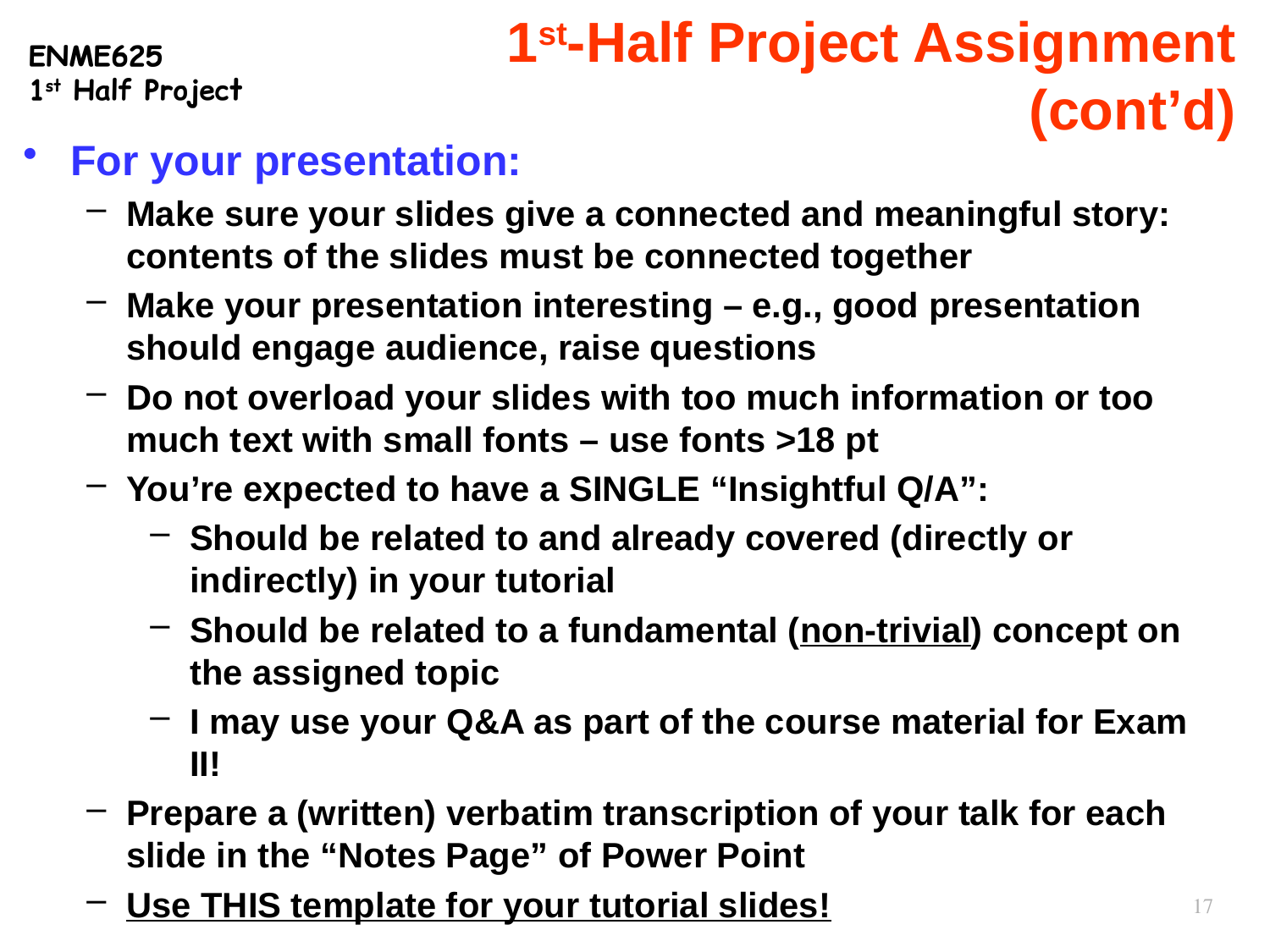

1st-Half Project Assignment (cont’d)
For your presentation:
Make sure your slides give a connected and meaningful story: contents of the slides must be connected together
Make your presentation interesting – e.g., good presentation should engage audience, raise questions
Do not overload your slides with too much information or too much text with small fonts – use fonts >18 pt
You’re expected to have a SINGLE “Insightful Q/A”:
Should be related to and already covered (directly or indirectly) in your tutorial
Should be related to a fundamental (non-trivial) concept on the assigned topic
I may use your Q&A as part of the course material for Exam II!
Prepare a (written) verbatim transcription of your talk for each slide in the “Notes Page” of Power Point
Use THIS template for your tutorial slides!

17